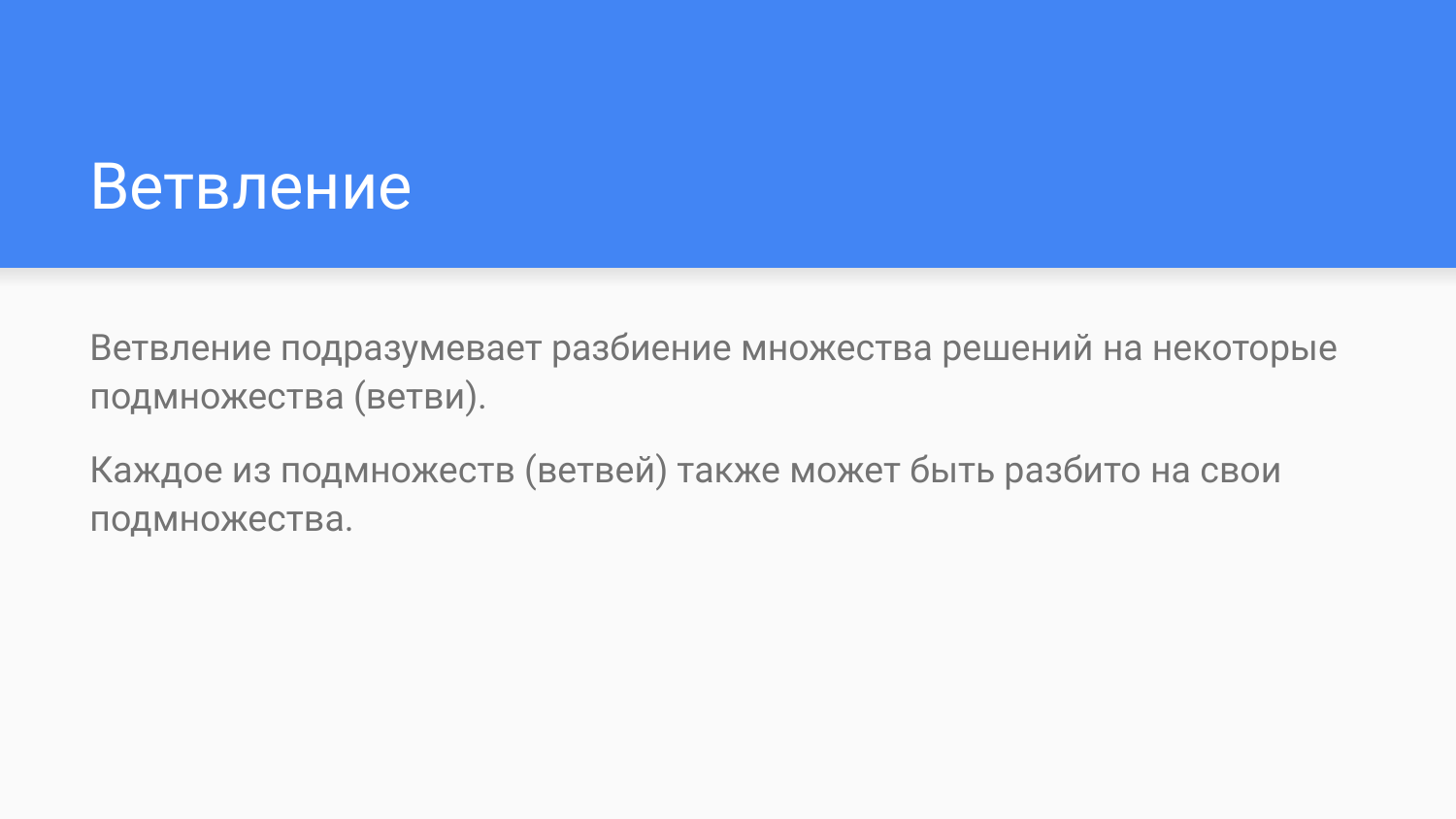

# Ветвление
Ветвление подразумевает разбиение множества решений на некоторые подмножества (ветви).
Каждое из подмножеств (ветвей) также может быть разбито на свои подмножества.